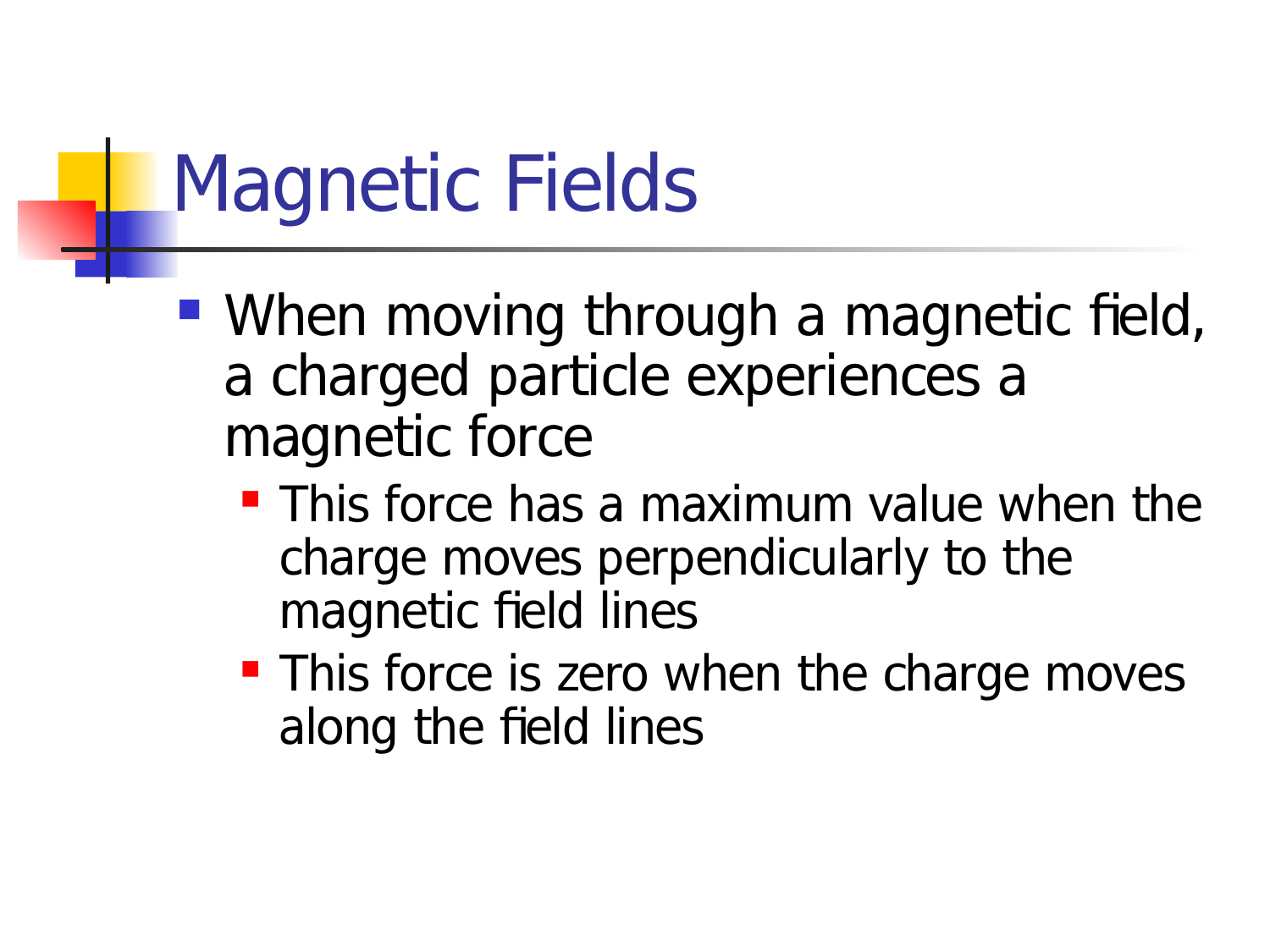

# Magnetic Fields
When moving through a magnetic field, a charged particle experiences a magnetic force
This force has a maximum value when the charge moves perpendicularly to the magnetic field lines
This force is zero when the charge moves along the field lines